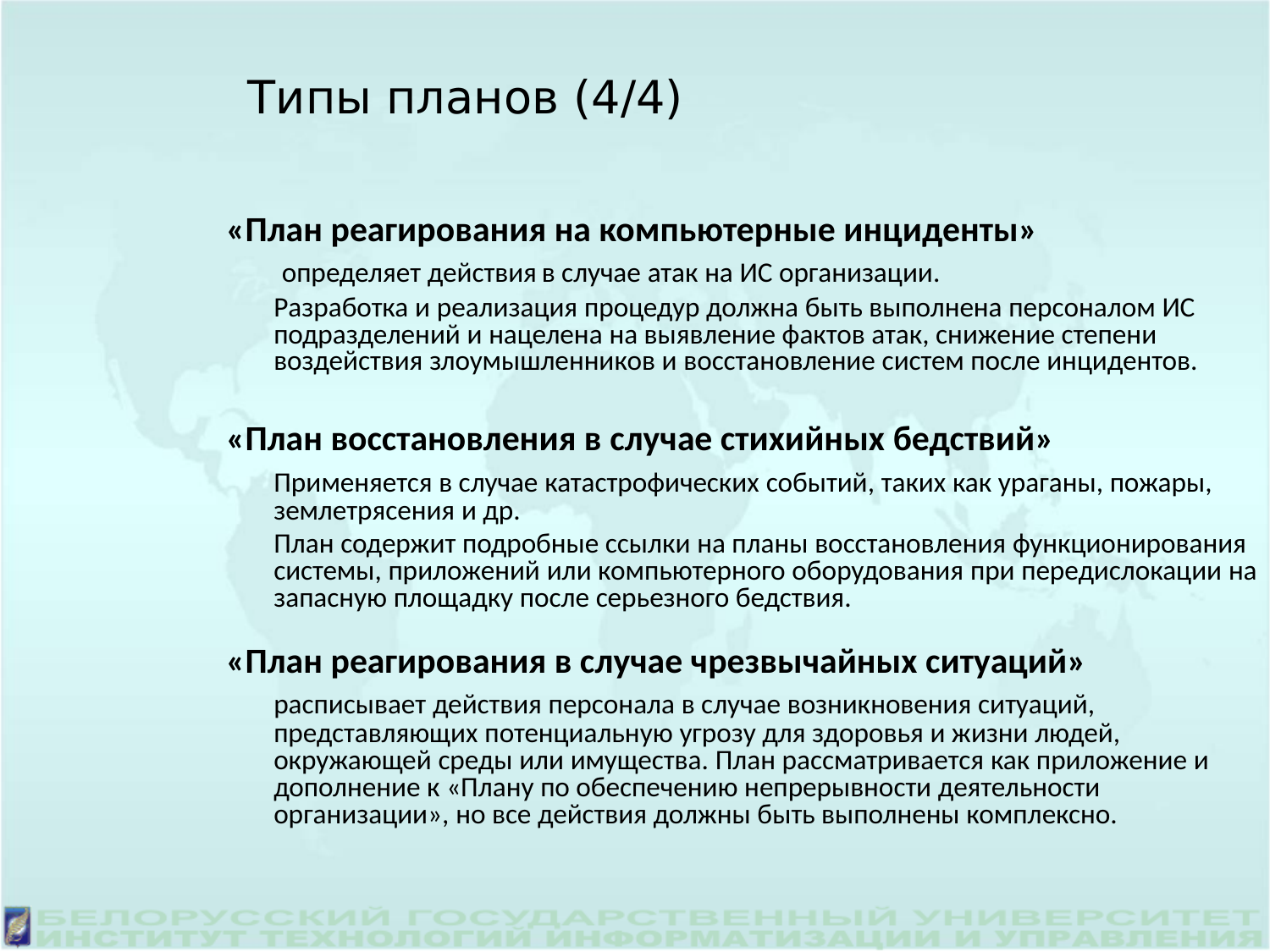

# Типы планов (4/4)

«План реагирования на компьютерные инциденты»
	 определяет действия в случае атак на ИС организации.
	Разработка и реализация процедур должна быть выполнена персоналом ИС подразделений и нацелена на выявление фактов атак, снижение степени воздействия злоумышленников и восстановление систем после инцидентов.

«План восстановления в случае стихийных бедствий»
	Применяется в случае катастрофических событий, таких как ураганы, пожары, землетрясения и др.
	План содержит подробные ссылки на планы восстановления функционирования системы, приложений или компьютерного оборудования при передислокации на запасную площадку после серьезного бедствия.
«План реагирования в случае чрезвычайных ситуаций»
	расписывает действия персонала в случае возникновения ситуаций, представляющих потенциальную угрозу для здоровья и жизни людей, окружающей среды или имущества. План рассматривается как приложение и дополнение к «Плану по обеспечению непрерывности деятельности организации», но все действия должны быть выполнены комплексно.